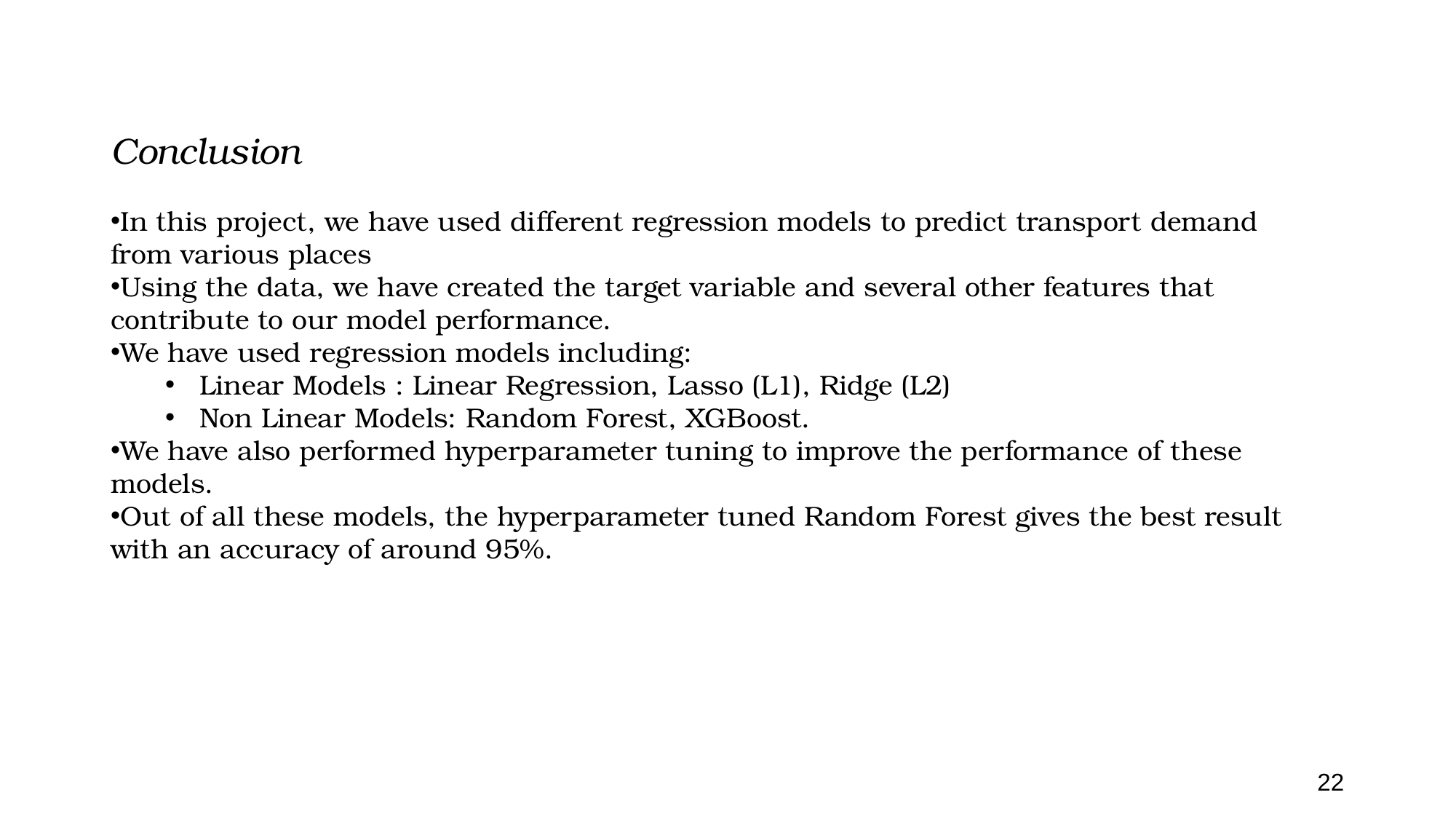

Conclusion

In this project, we have used different regression models to predict transport demand from various places
Using the data, we have created the target variable and several other features that contribute to our model performance.
We have used regression models including:
Linear Models : Linear Regression, Lasso (L1), Ridge (L2)
Non Linear Models: Random Forest, XGBoost.
We have also performed hyperparameter tuning to improve the performance of these models.
Out of all these models, the hyperparameter tuned Random Forest gives the best result with an accuracy of around 95%.

22